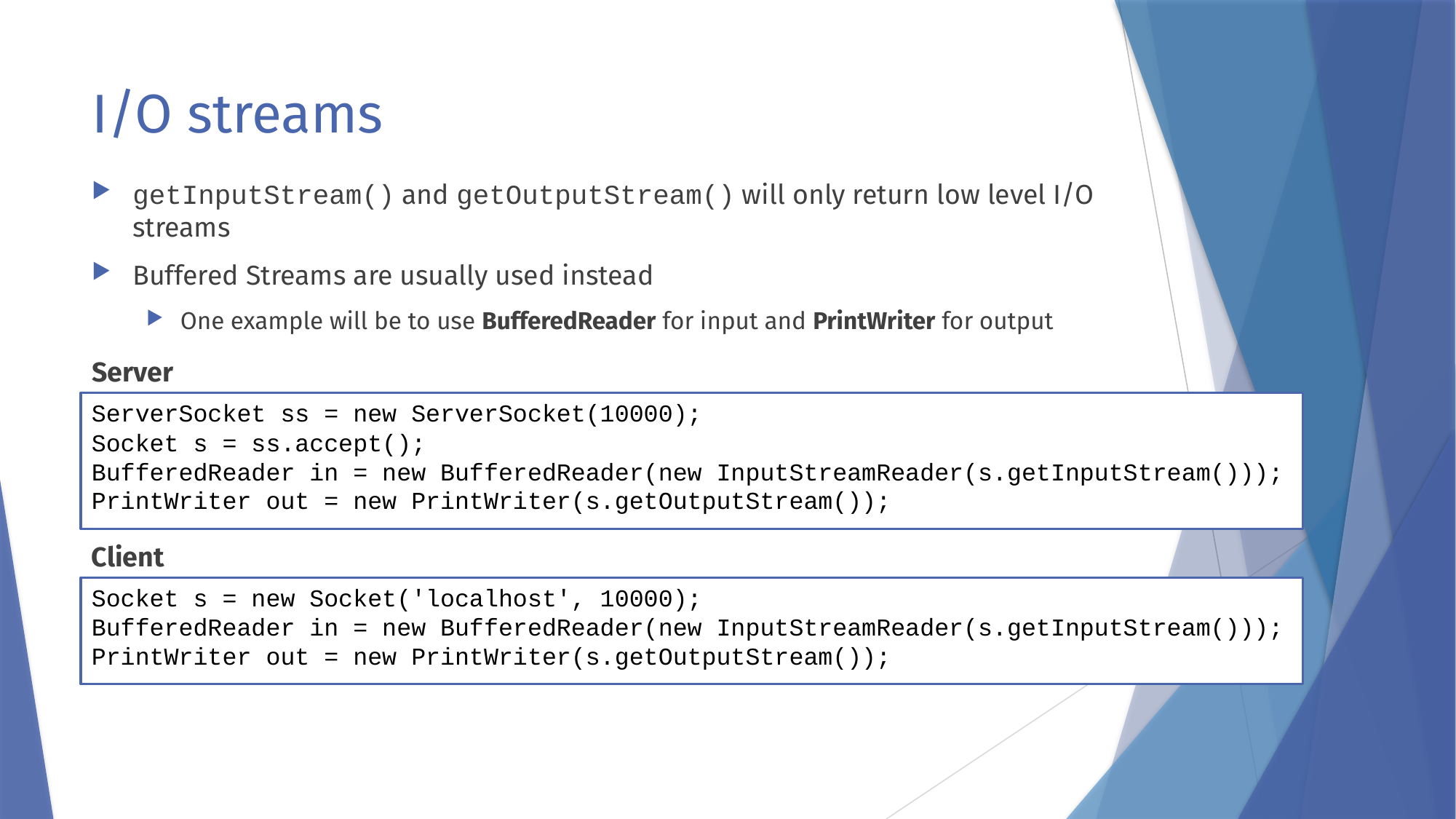

# I/O streams
getInputStream() and getOutputStream() will only return low level I/O streams
Buffered Streams are usually used instead
One example will be to use BufferedReader for input and PrintWriter for output

Server
ServerSocket ss = new ServerSocket(10000);
Socket s = ss.accept();
BufferedReader in = new BufferedReader(new InputStreamReader(s.getInputStream()));
PrintWriter out = new PrintWriter(s.getOutputStream());

Client
Socket s = new Socket('localhost', 10000);
BufferedReader in = new BufferedReader(new InputStreamReader(s.getInputStream()));
PrintWriter out = new PrintWriter(s.getOutputStream());